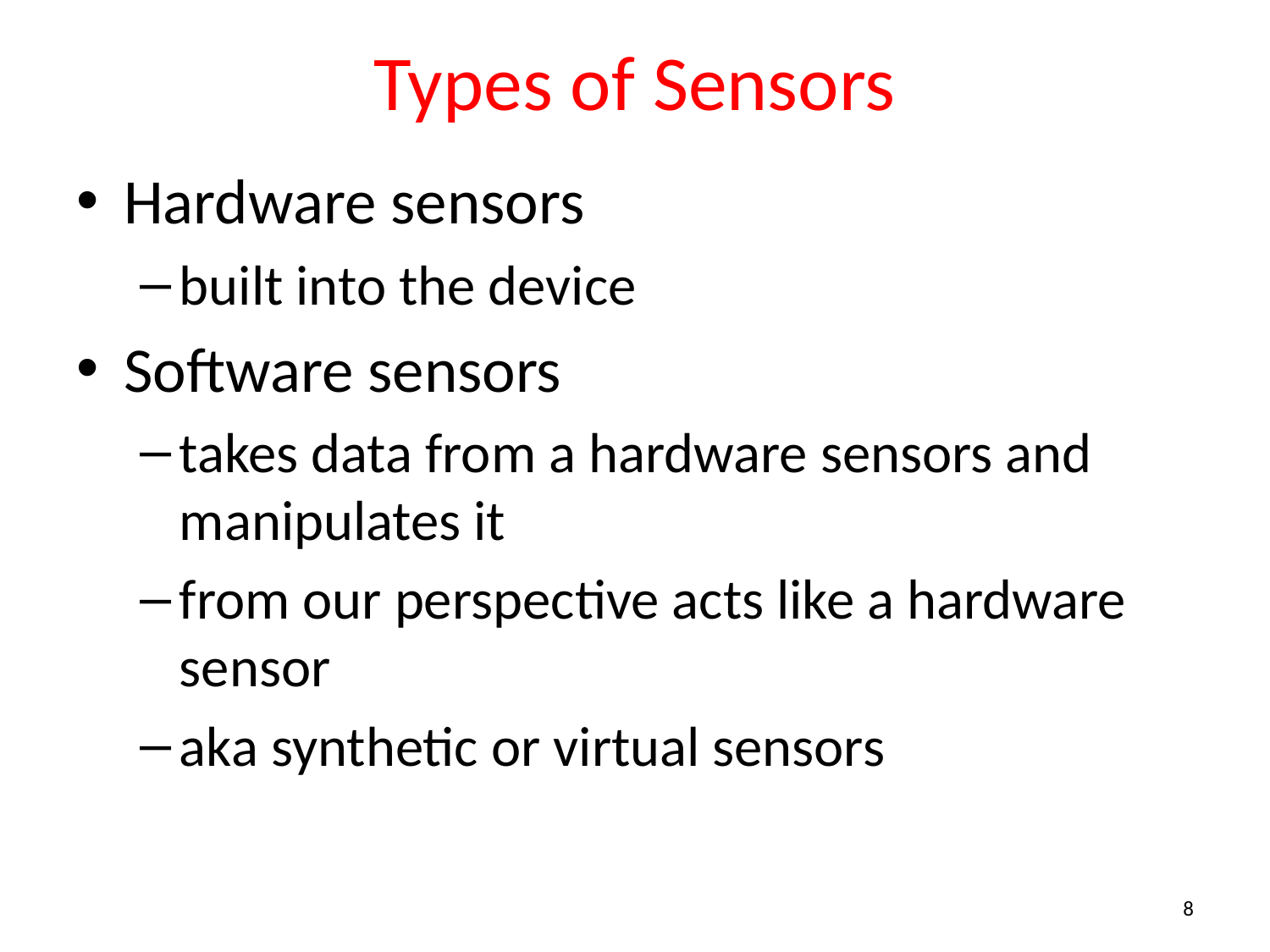

# Types of Sensors
Hardware sensors
built into the device
Software sensors
takes data from a hardware sensors and manipulates it
from our perspective acts like a hardware sensor
aka synthetic or virtual sensors

8